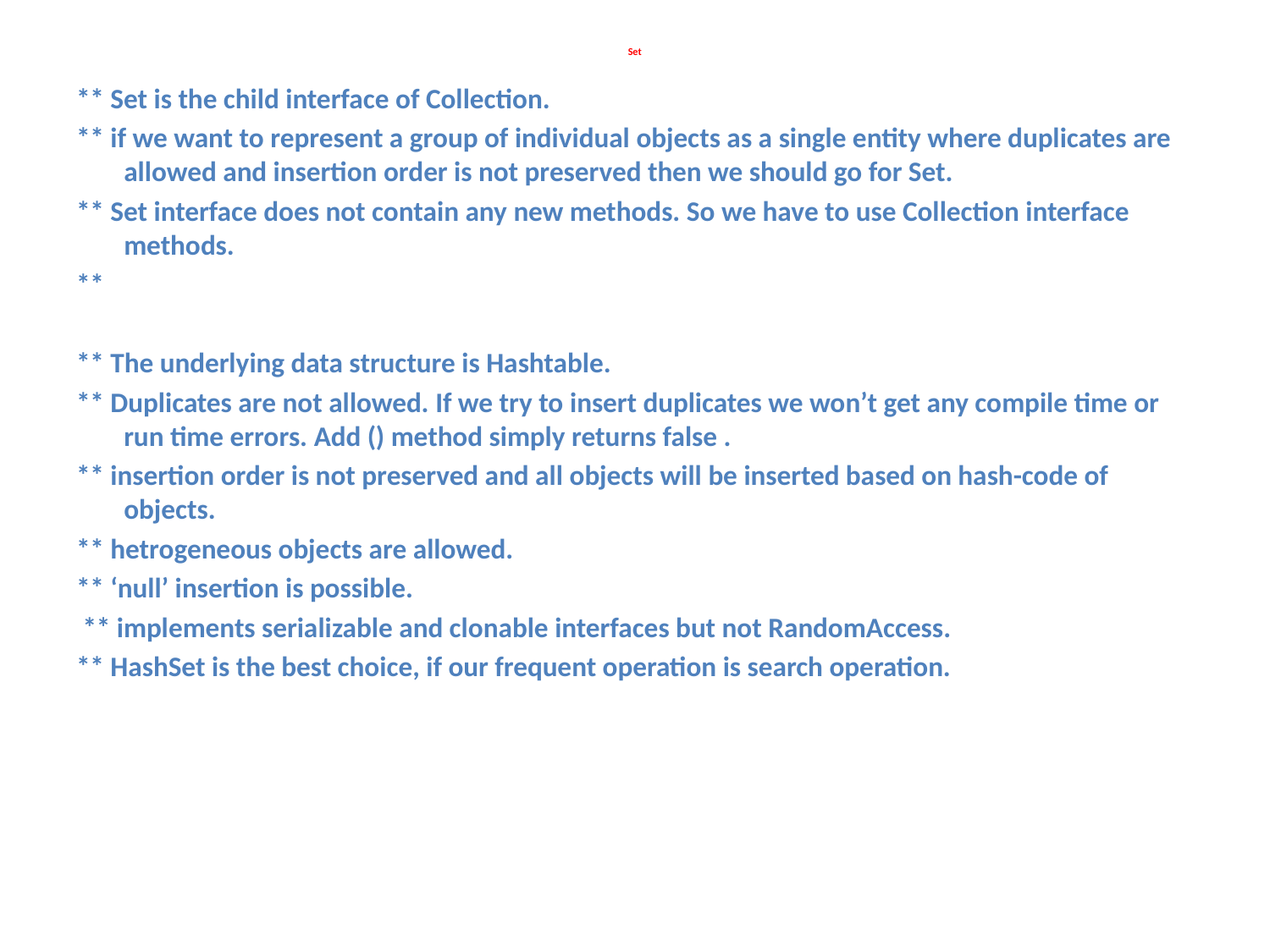

# Set
** Set is the child interface of Collection.
** if we want to represent a group of individual objects as a single entity where duplicates are allowed and insertion order is not preserved then we should go for Set.
** Set interface does not contain any new methods. So we have to use Collection interface methods.
**

** The underlying data structure is Hashtable.
** Duplicates are not allowed. If we try to insert duplicates we won’t get any compile time or run time errors. Add () method simply returns false .
** insertion order is not preserved and all objects will be inserted based on hash-code of objects.
** hetrogeneous objects are allowed.
** ‘null’ insertion is possible.
 ** implements serializable and clonable interfaces but not RandomAccess.
** HashSet is the best choice, if our frequent operation is search operation.